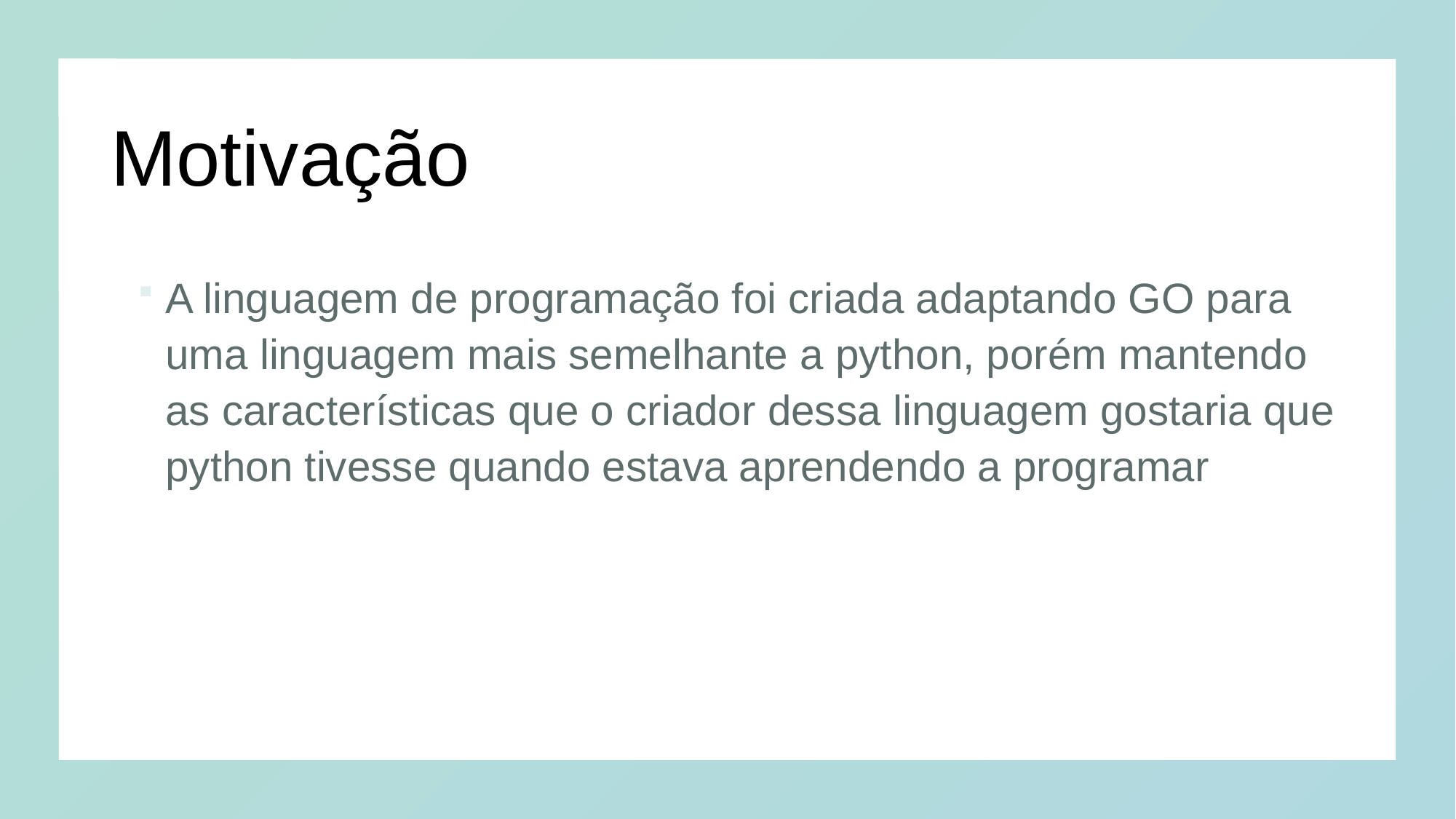

# Motivação
A linguagem de programação foi criada adaptando GO para uma linguagem mais semelhante a python, porém mantendo as características que o criador dessa linguagem gostaria que python tivesse quando estava aprendendo a programar